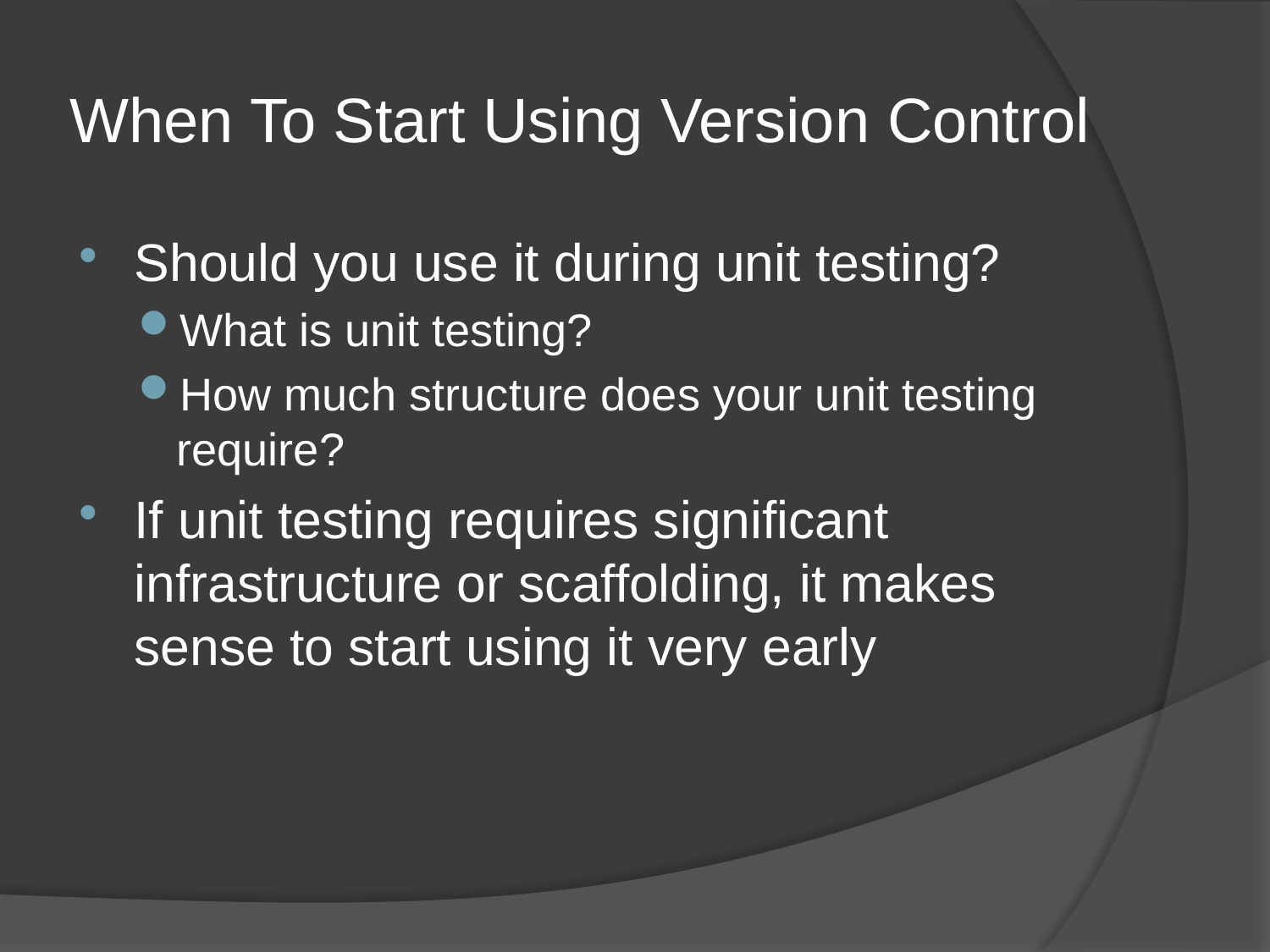

# When To Start Using Version Control
Should you use it during unit testing?
What is unit testing?
How much structure does your unit testing require?
If unit testing requires significant infrastructure or scaffolding, it makes sense to start using it very early